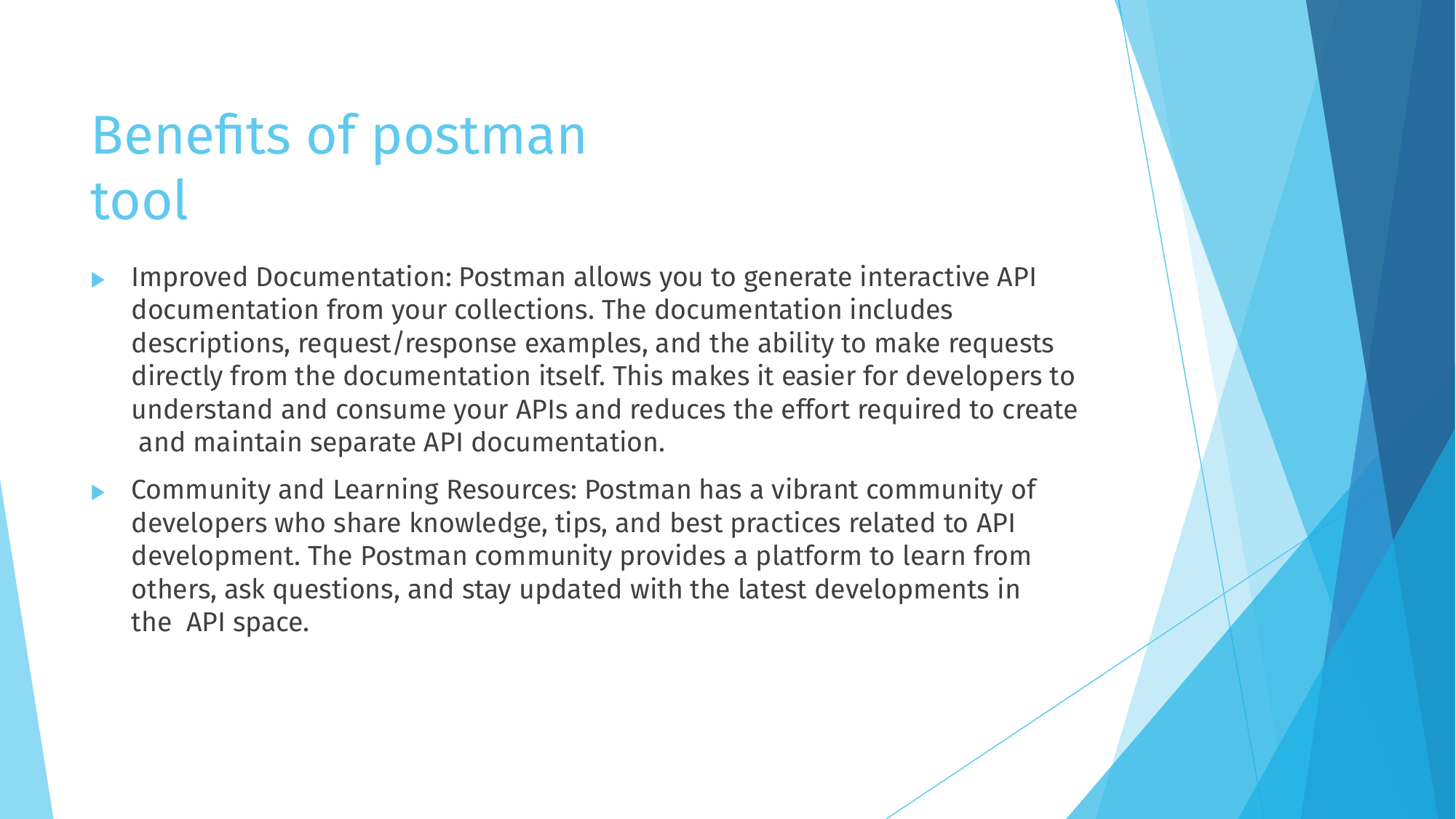

# Benefits of postman tool
▶	Improved Documentation: Postman allows you to generate interactive API  documentation from your collections. The documentation includes  descriptions, request/response examples, and the ability to make requests  directly from the documentation itself. This makes it easier for developers to  understand and consume your APIs and reduces the effort required to create  and maintain separate API documentation.
▶	Community and Learning Resources: Postman has a vibrant community of  developers who share knowledge, tips, and best practices related to API  development. The Postman community provides a platform to learn from  others, ask questions, and stay updated with the latest developments in the  API space.